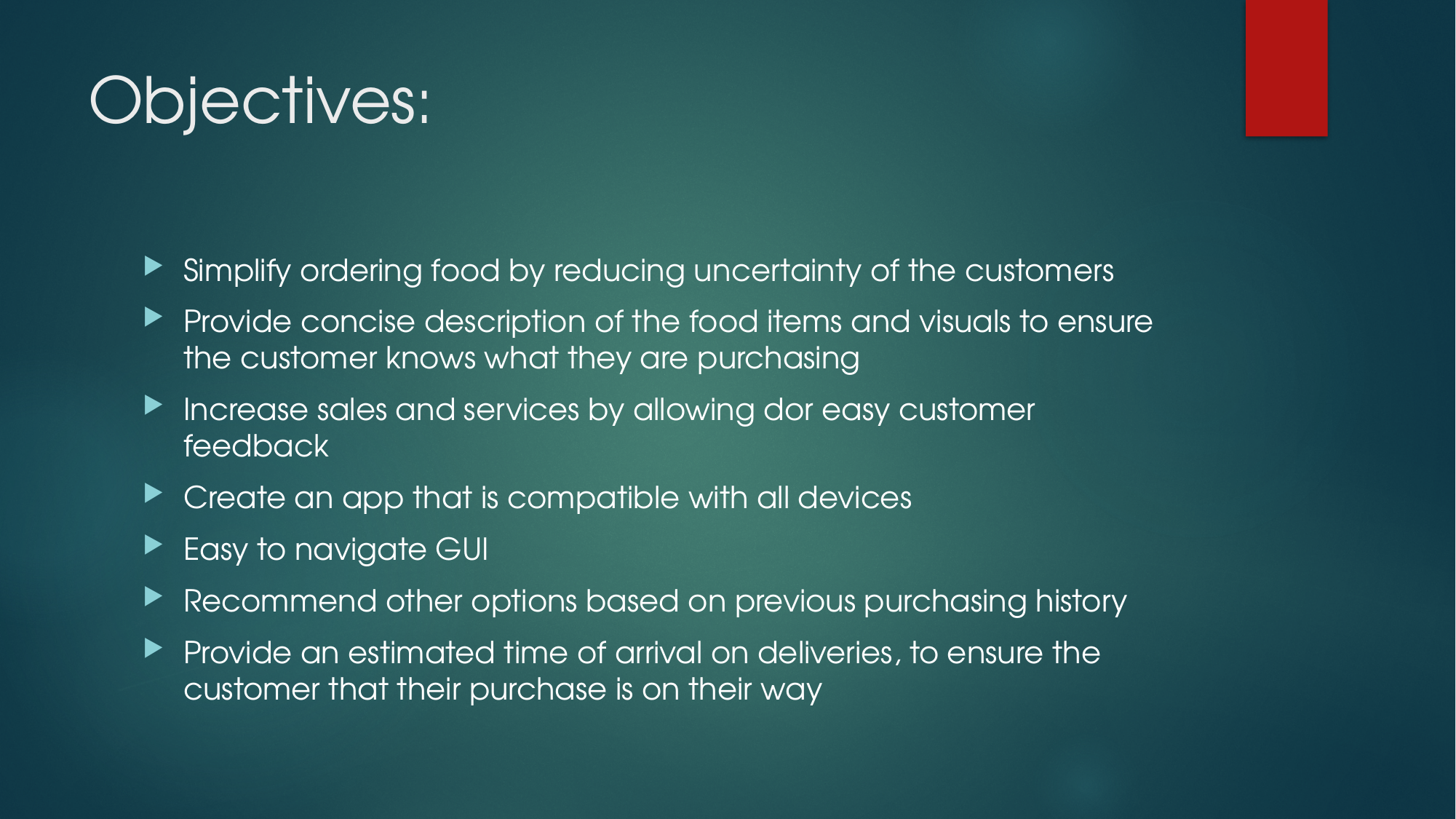

# Objectives:
Simplify ordering food by reducing uncertainty of the customers
Provide concise description of the food items and visuals to ensure the customer knows what they are purchasing
Increase sales and services by allowing dor easy customer feedback
Create an app that is compatible with all devices
Easy to navigate GUI
Recommend other options based on previous purchasing history
Provide an estimated time of arrival on deliveries, to ensure the customer that their purchase is on their way